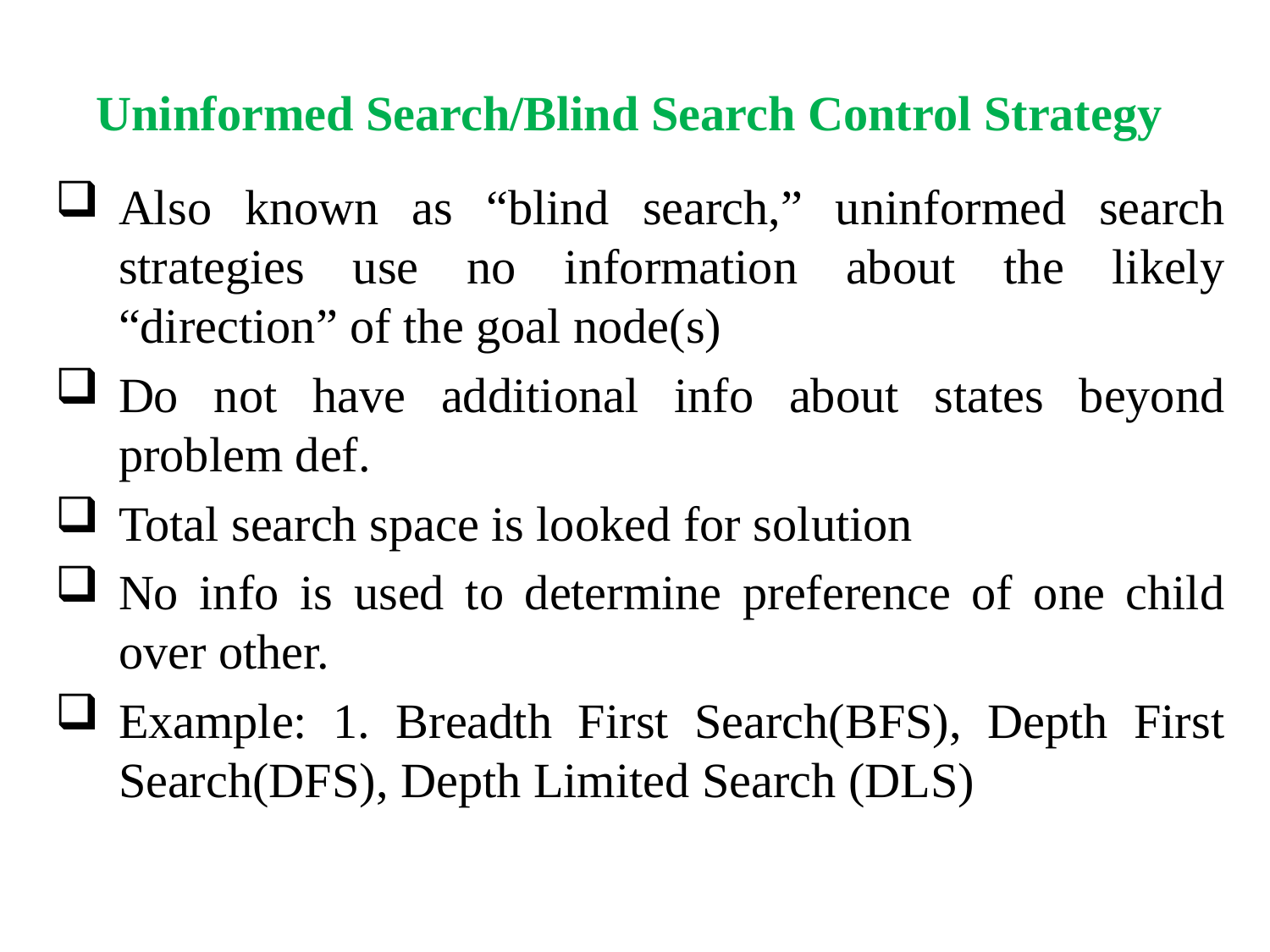

# Uninformed Search/Blind Search Control Strategy
Also known as “blind search,” uninformed search strategies use no information about the likely “direction” of the goal node(s)
Do not have additional info about states beyond problem def.
Total search space is looked for solution
No info is used to determine preference of one child over other.
Example: 1. Breadth First Search(BFS), Depth First Search(DFS), Depth Limited Search (DLS)